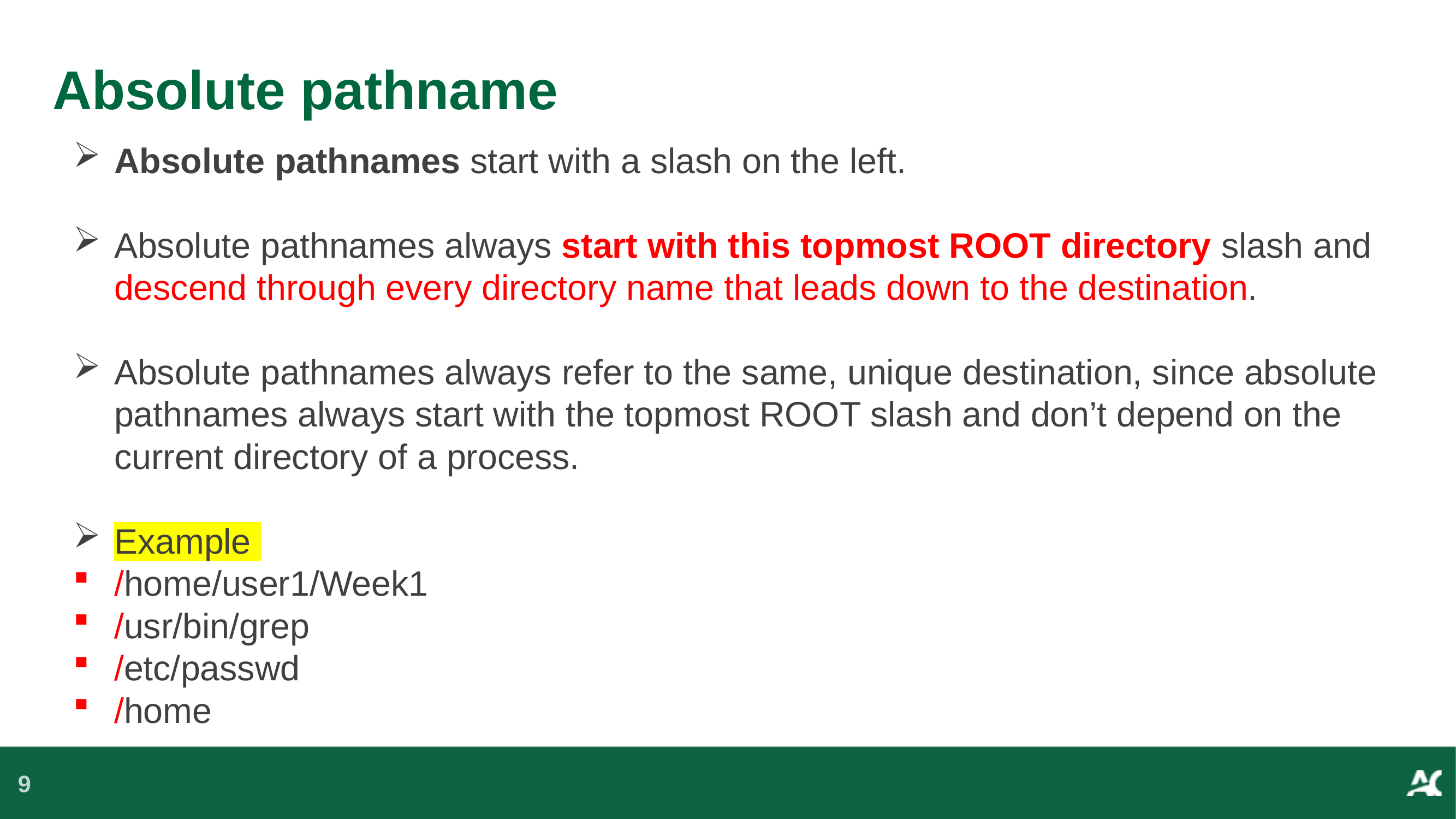

# Absolute pathname
Absolute pathnames start with a slash on the left.

Absolute pathnames always start with this topmost ROOT directory slash and descend through every directory name that leads down to the destination.

Absolute pathnames always refer to the same, unique destination, since absolute pathnames always start with the topmost ROOT slash and don’t depend on the current directory of a process.

Example
/home/user1/Week1
/usr/bin/grep
/etc/passwd
/home

9